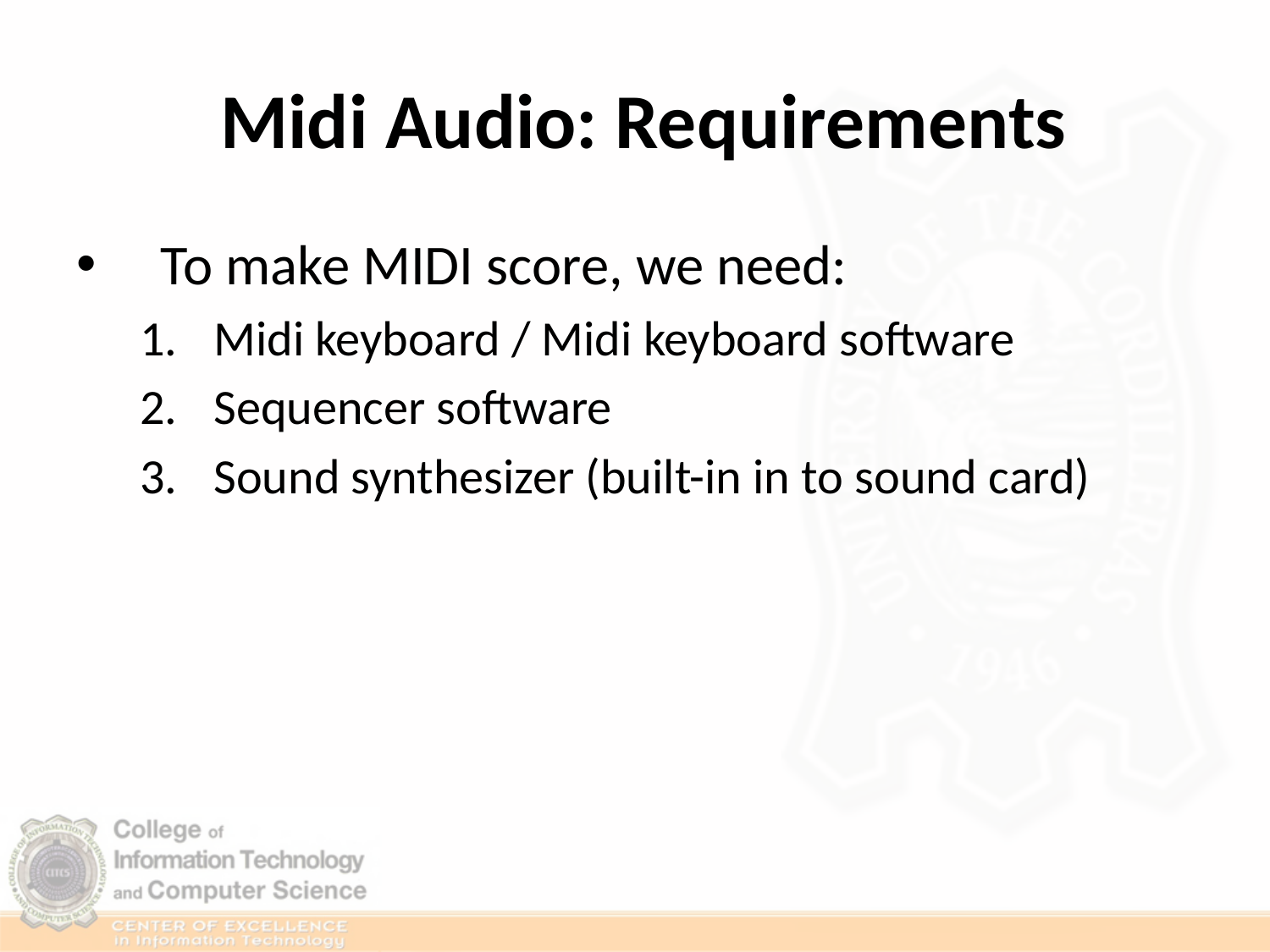

# Midi Audio: Requirements
To make MIDI score, we need:
Midi keyboard / Midi keyboard software
Sequencer software
Sound synthesizer (built-in in to sound card)